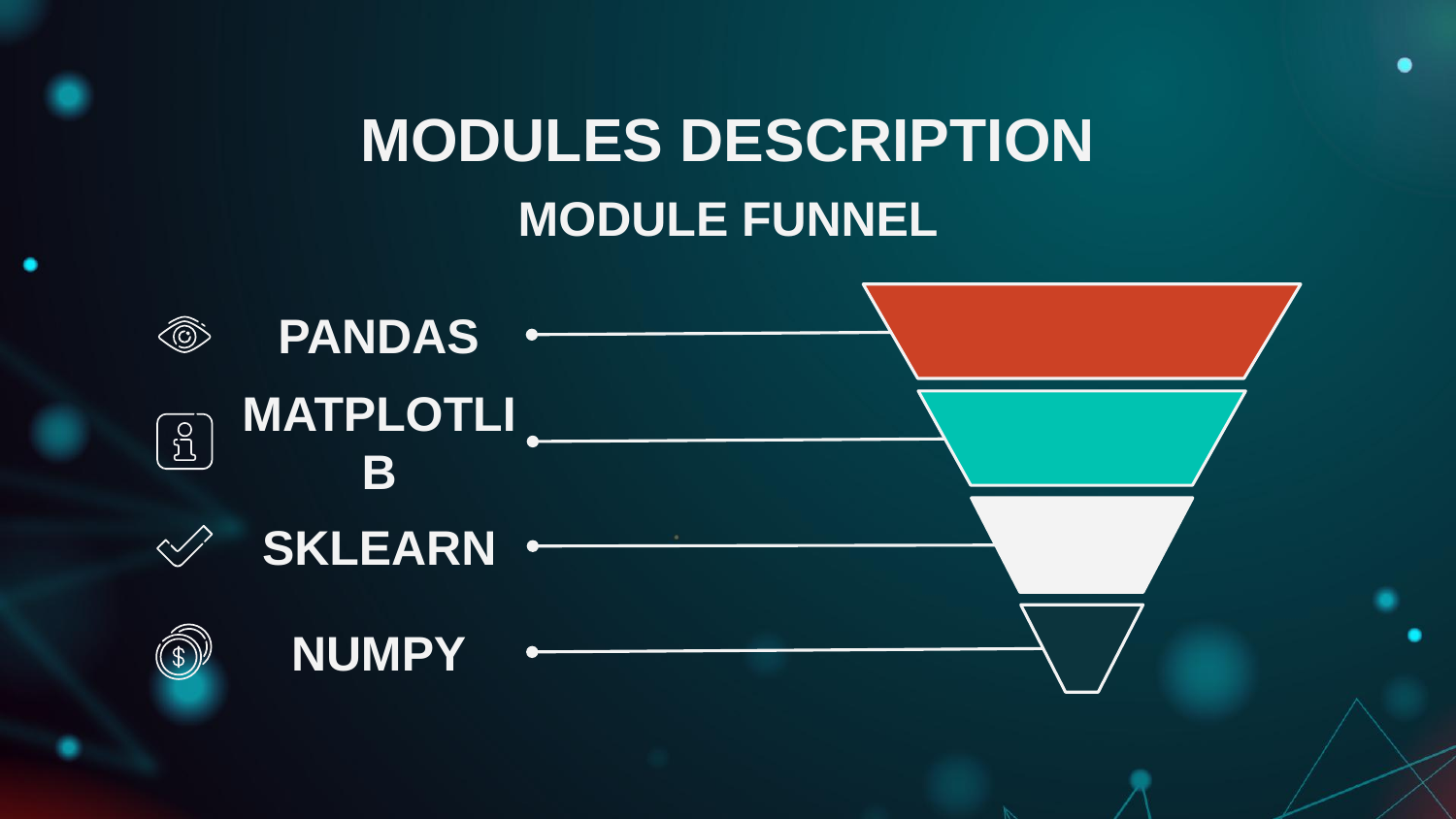

# MODULES DESCRIPTION
MODULE FUNNEL

PANDAS

MATPLOTLIB

SKLEARN

NUMPY